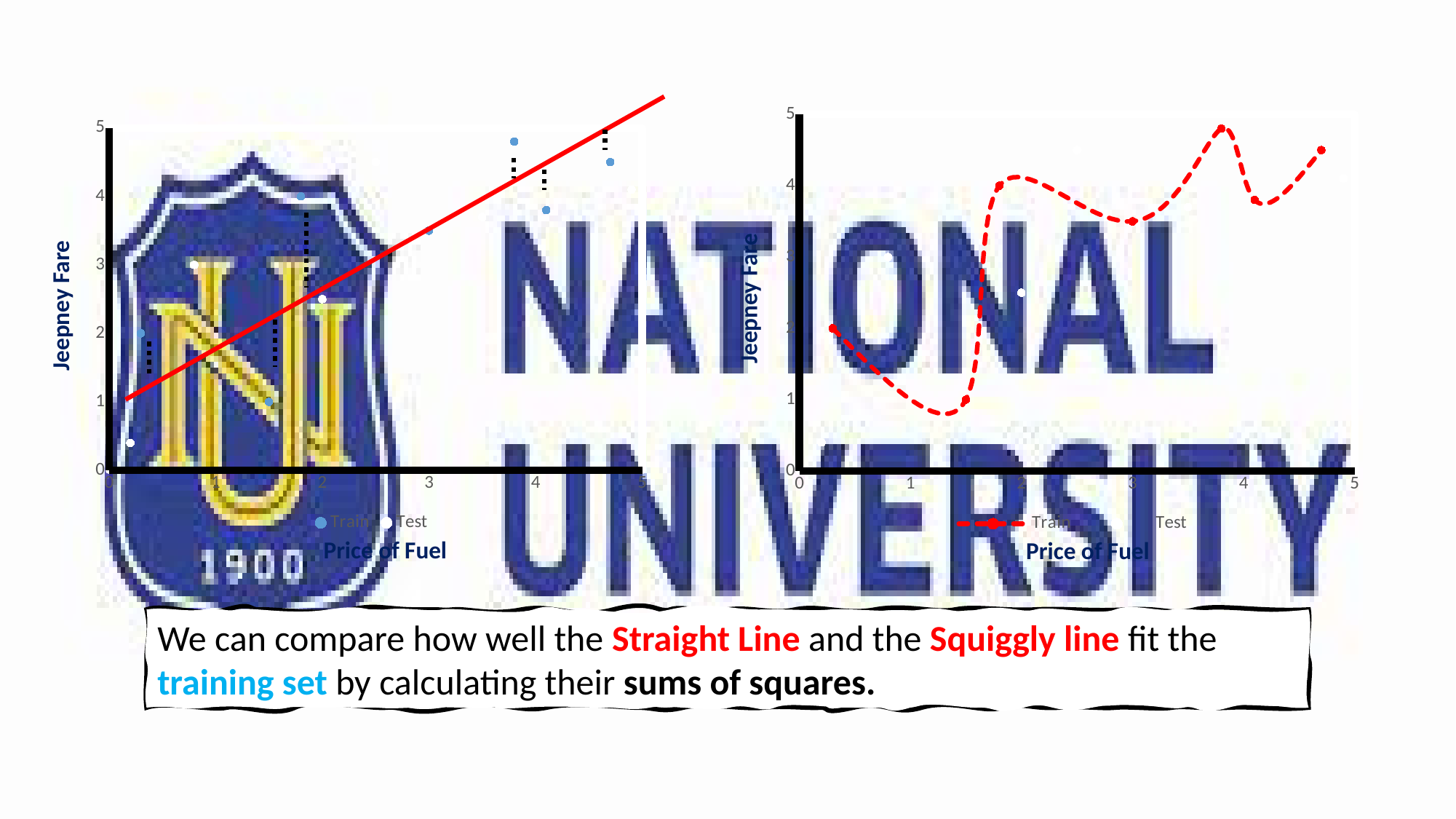

### Chart

| Category |  |  |
|---|---|---|
Jeepney Fare
Price of Fuel

### Chart

| Category |  |  |
|---|---|---|
Jeepney Fare
Price of Fuel
We can compare how well the Straight Line and the Squiggly line fit the training set by calculating their sums of squares.